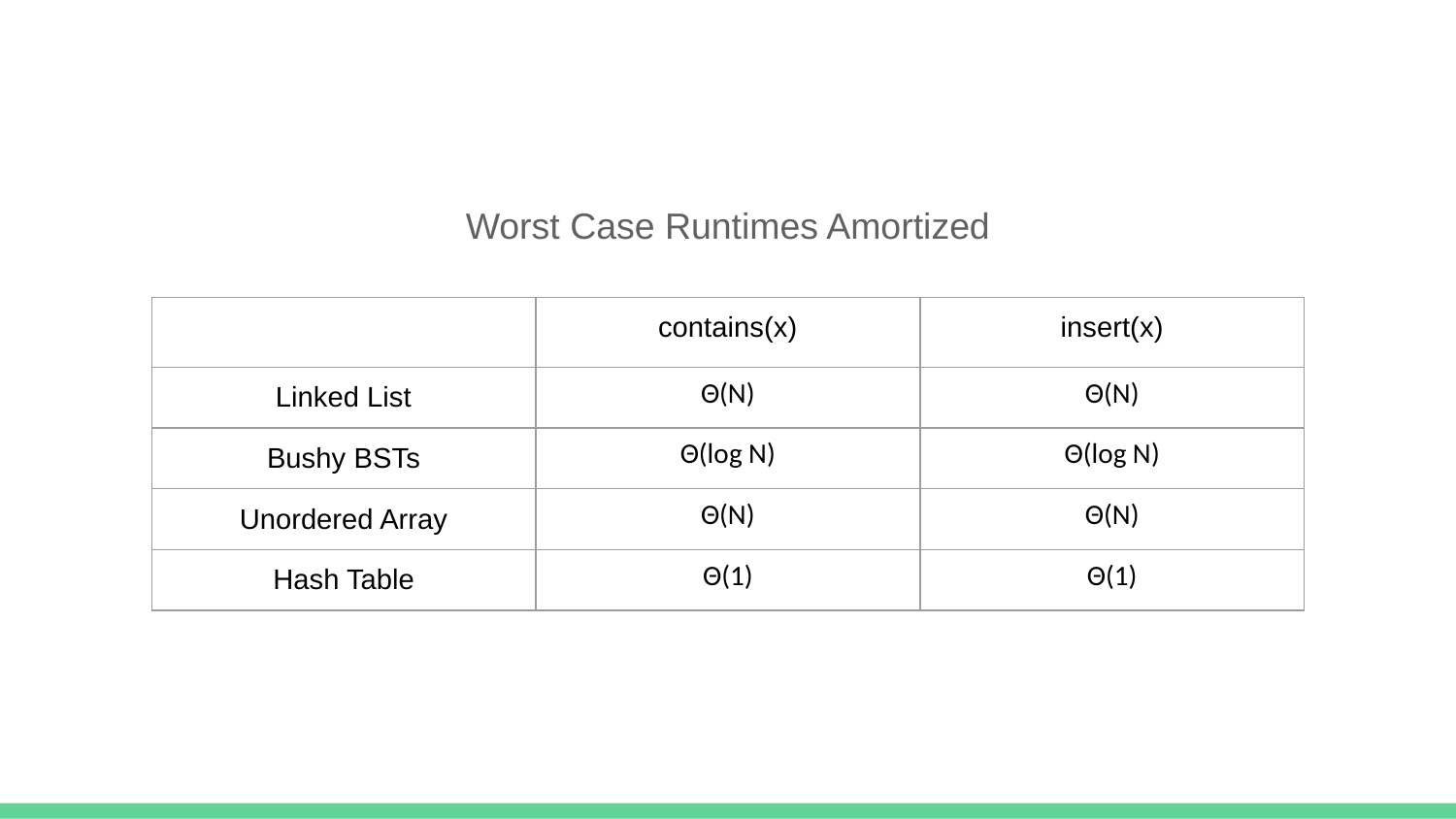

#
Worst Case Runtimes Amortized
|  | contains(x) | insert(x) |
| --- | --- | --- |
| Linked List | Θ(N) | Θ(N) |
| Bushy BSTs | Θ(log N) | Θ(log N) |
| Unordered Array | Θ(N) | Θ(N) |
| Hash Table | Θ(1) | Θ(1) |